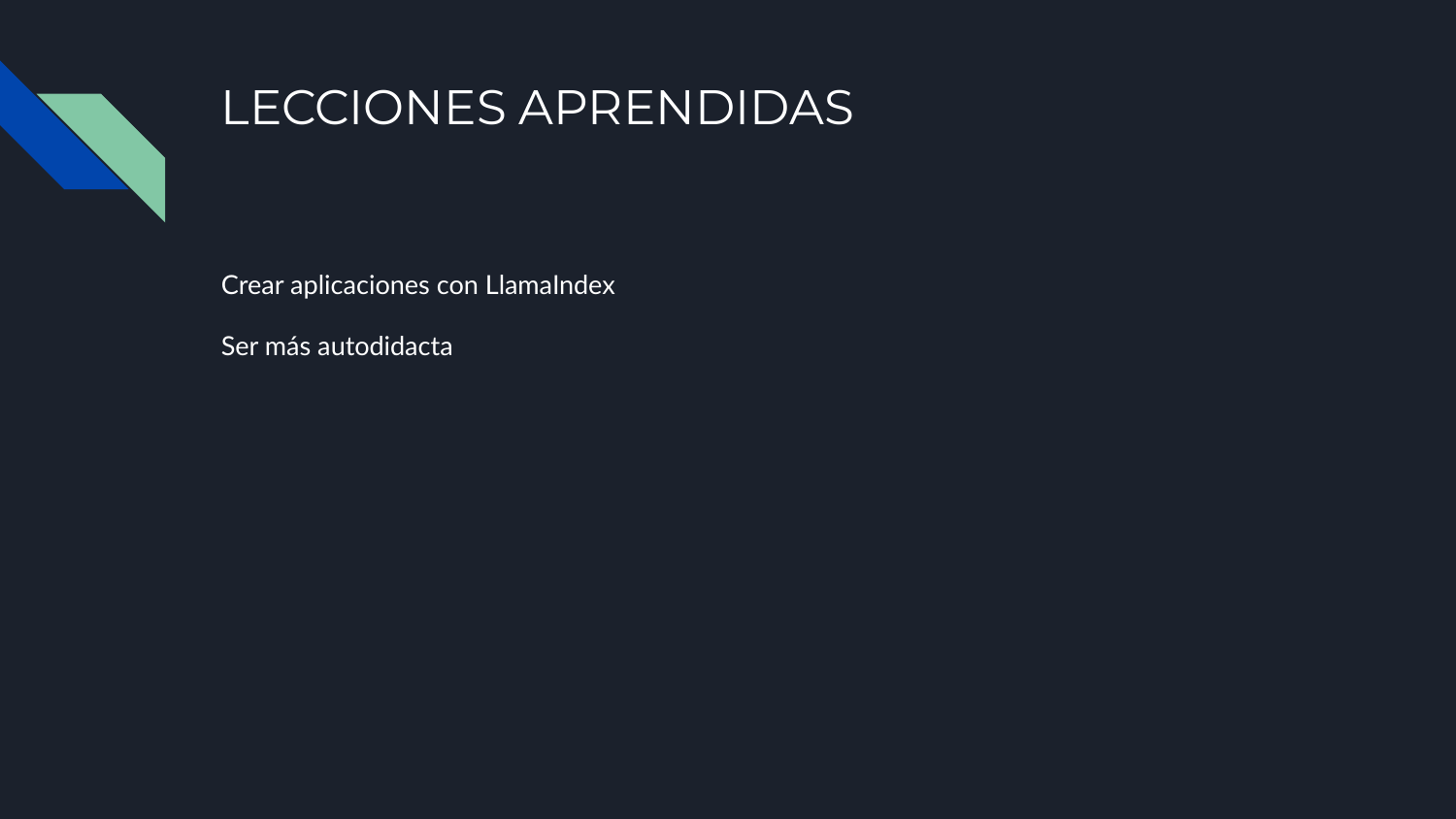

# LECCIONES APRENDIDAS
Crear aplicaciones con LlamaIndex
Ser más autodidacta